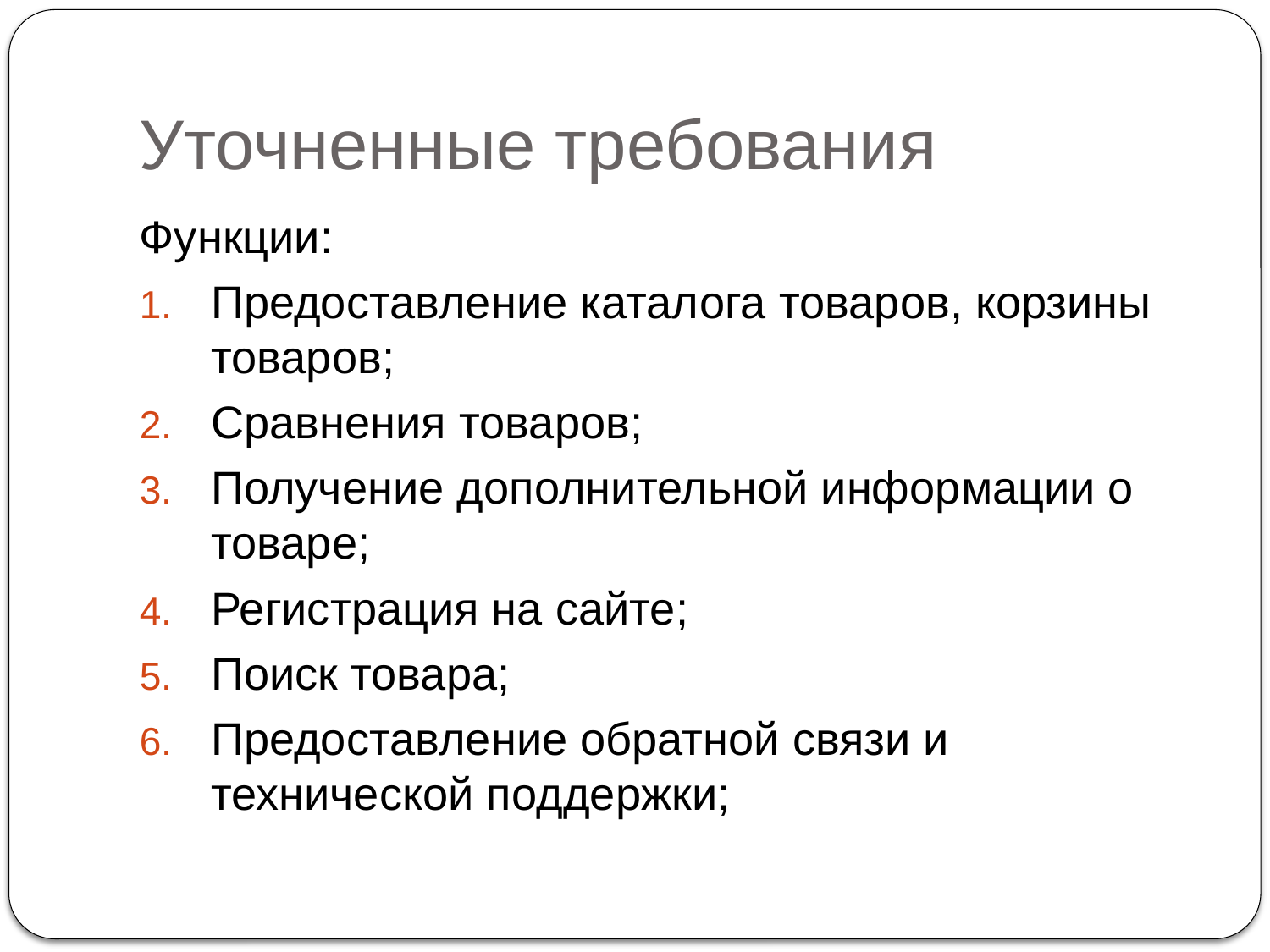

# Уточненные требования
Функции:
Предоставление каталога товаров, корзины товаров;
Сравнения товаров;
Получение дополнительной информации о товаре;
Регистрация на сайте;
Поиск товара;
Предоставление обратной связи и технической поддержки;